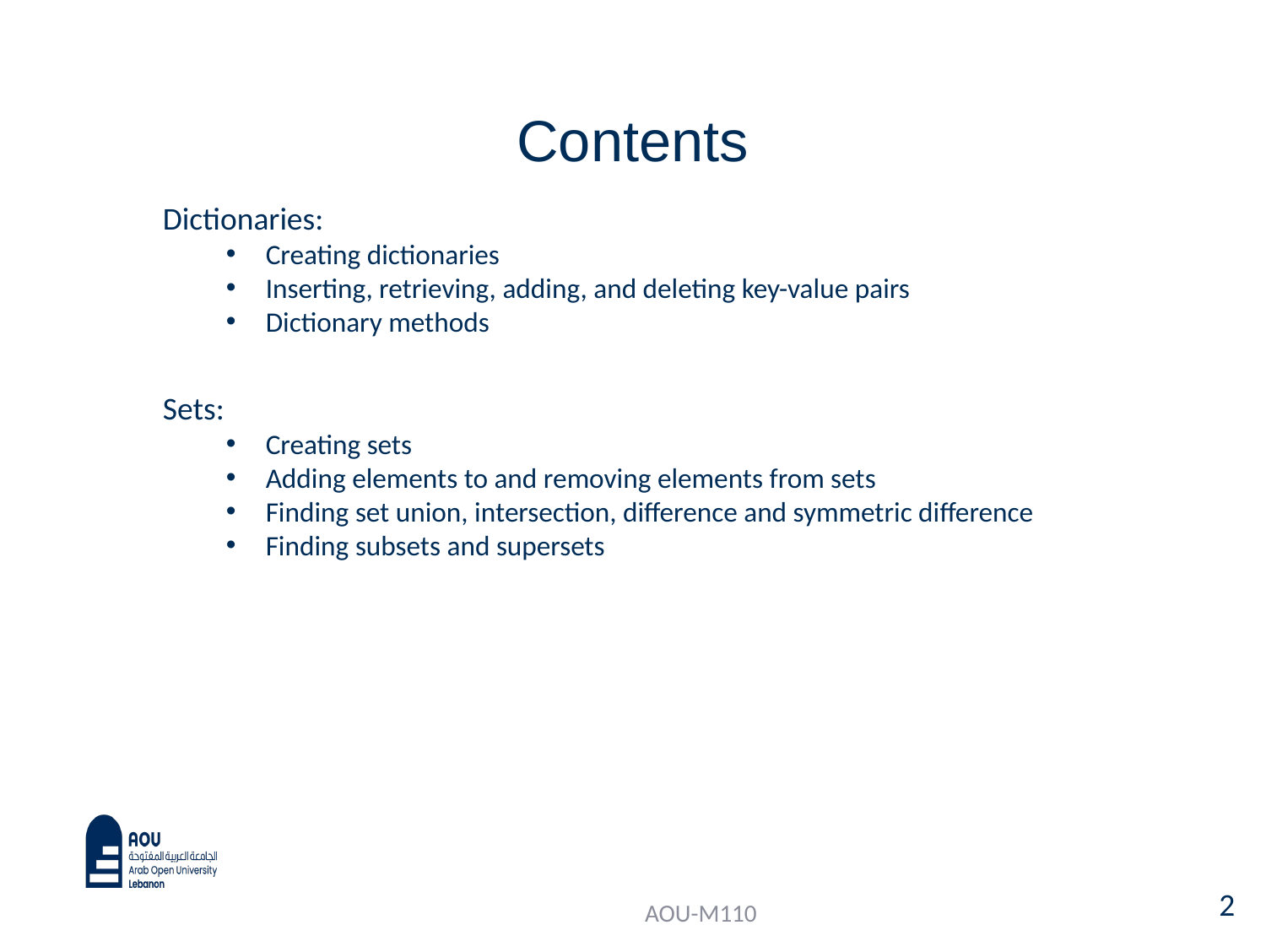

# Contents
Dictionaries:
Creating dictionaries
Inserting, retrieving, adding, and deleting key-value pairs
Dictionary methods
Sets:
Creating sets
Adding elements to and removing elements from sets
Finding set union, intersection, difference and symmetric difference
Finding subsets and supersets
2
AOU-M110